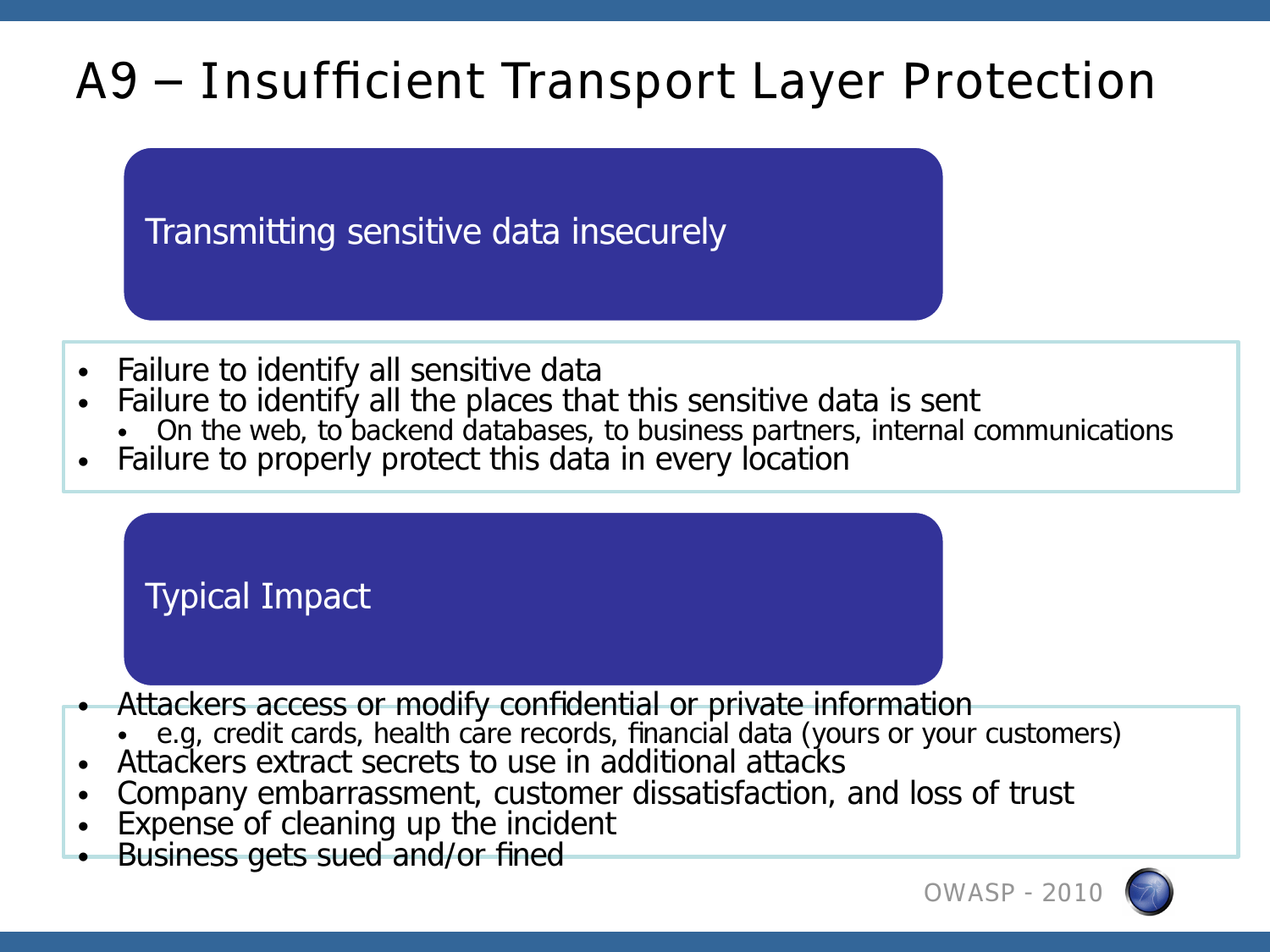

# A9 – Insufficient Transport Layer Protection
Transmitting sensitive data insecurely
Failure to identify all sensitive data
Failure to identify all the places that this sensitive data is sent
On the web, to backend databases, to business partners, internal communications
Failure to properly protect this data in every location
Typical Impact
Attackers access or modify confidential or private information
e.g, credit cards, health care records, financial data (yours or your customers)
Attackers extract secrets to use in additional attacks
Company embarrassment, customer dissatisfaction, and loss of trust
Expense of cleaning up the incident
Business gets sued and/or fined